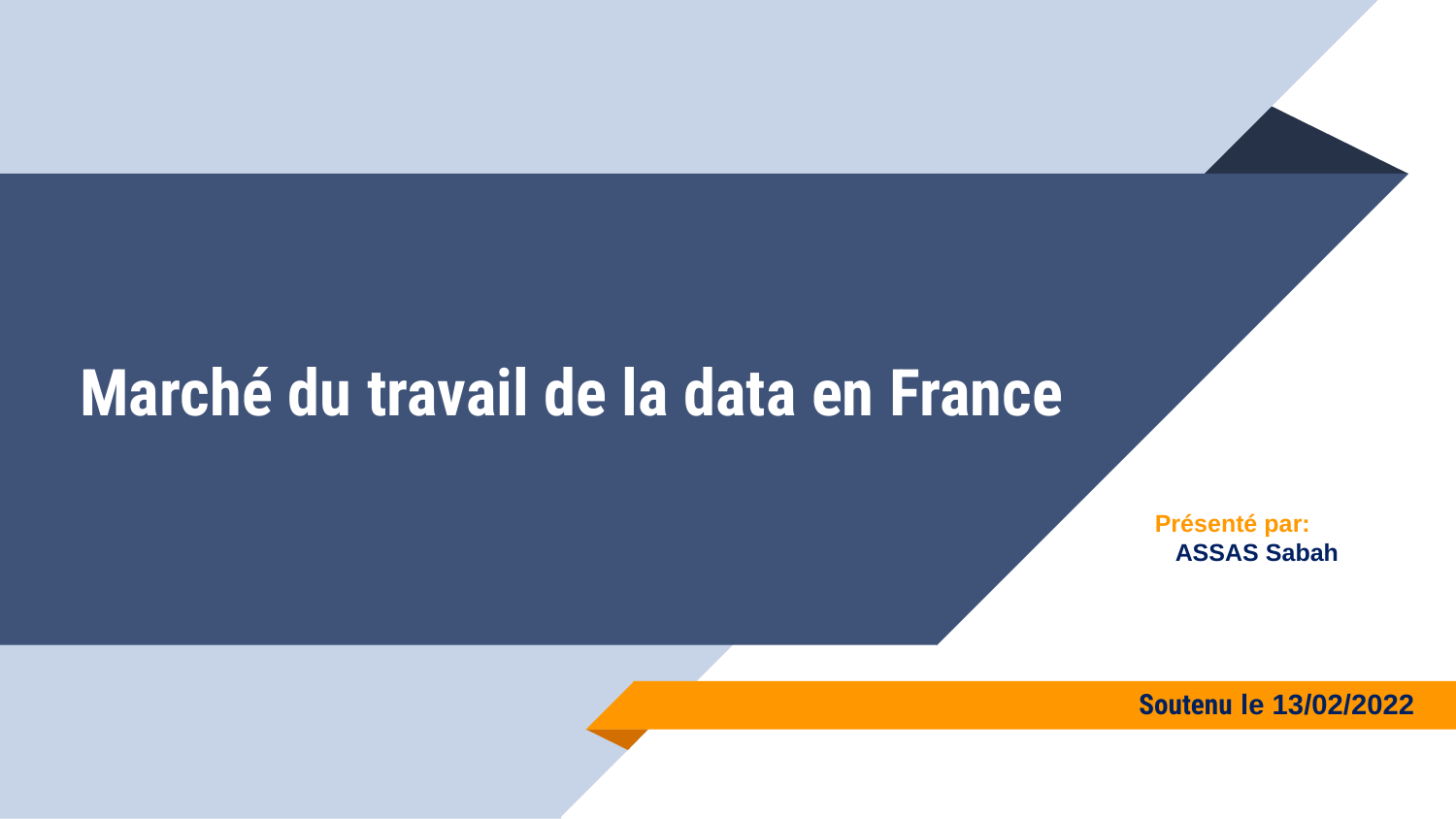

# Marché du travail de la data en France
Présenté par:
   ASSAS Sabah

Soutenu le 13/02/2022